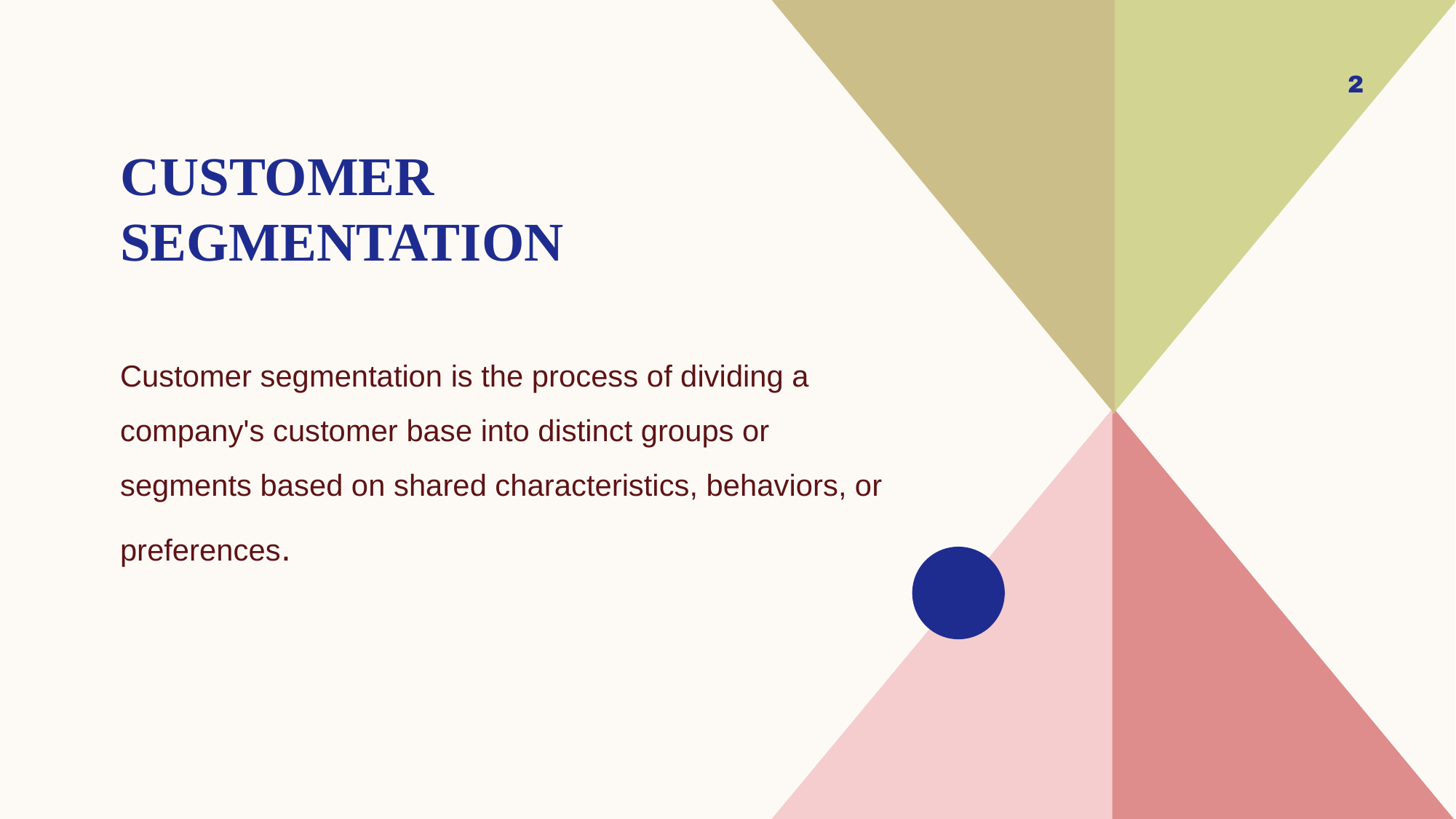

2
# CUSTOMER SEGMENTATION
Customer segmentation is the process of dividing a company's customer base into distinct groups or segments based on shared characteristics, behaviors, or preferences.